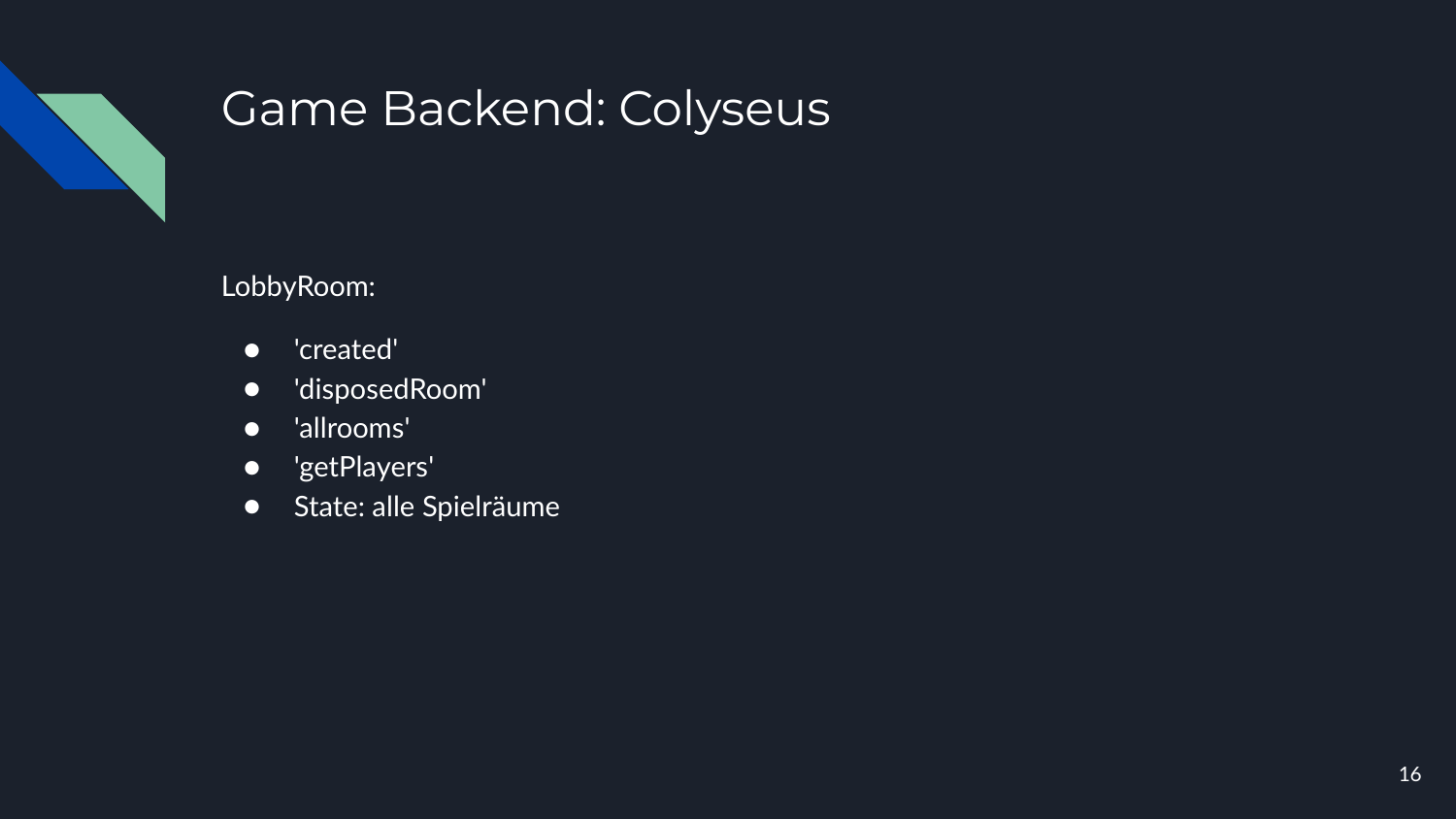

# Game Backend: Colyseus
LobbyRoom:
'created'
'disposedRoom'
'allrooms'
'getPlayers'
State: alle Spielräume

16